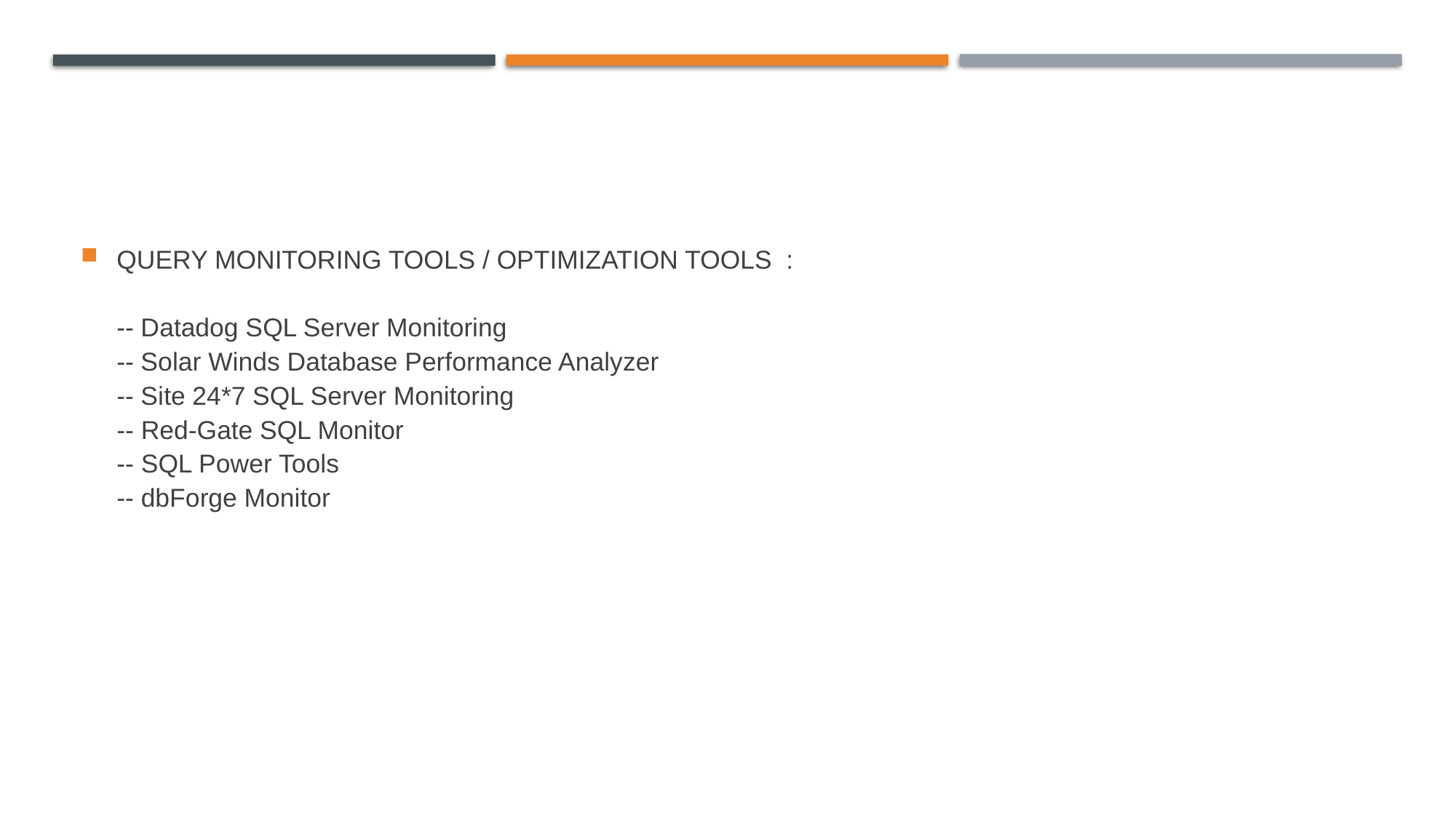

#
QUERY MONITORING TOOLS / OPTIMIZATION TOOLS  :
-- Datadog SQL Server Monitoring
-- Solar Winds Database Performance Analyzer
-- Site 24*7 SQL Server Monitoring
-- Red-Gate SQL Monitor
-- SQL Power Tools
-- dbForge Monitor